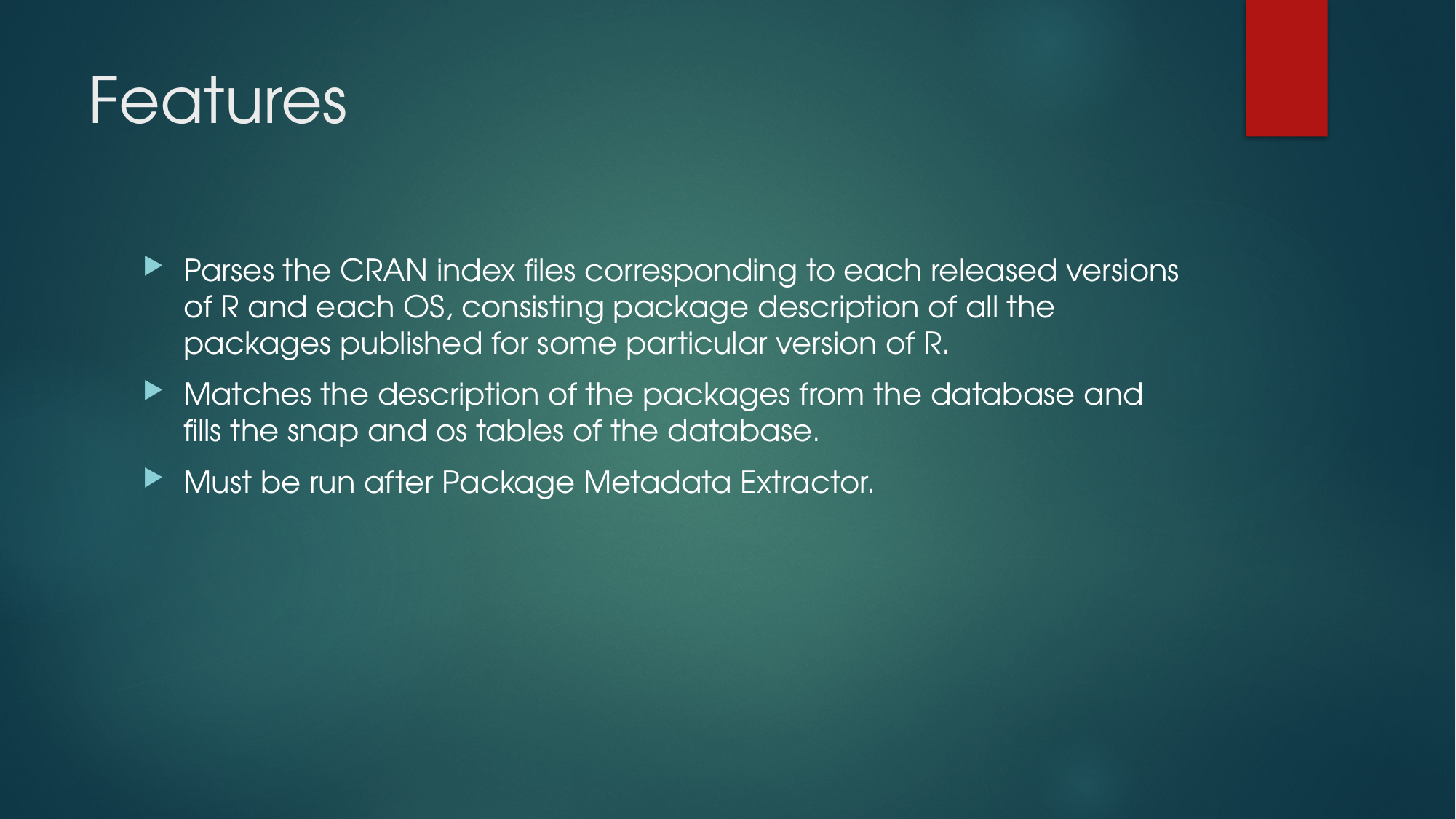

# Features
Parses the CRAN index files corresponding to each released versions of R and each OS, consisting package description of all the packages published for some particular version of R.
Matches the description of the packages from the database and fills the snap and os tables of the database.
Must be run after Package Metadata Extractor.